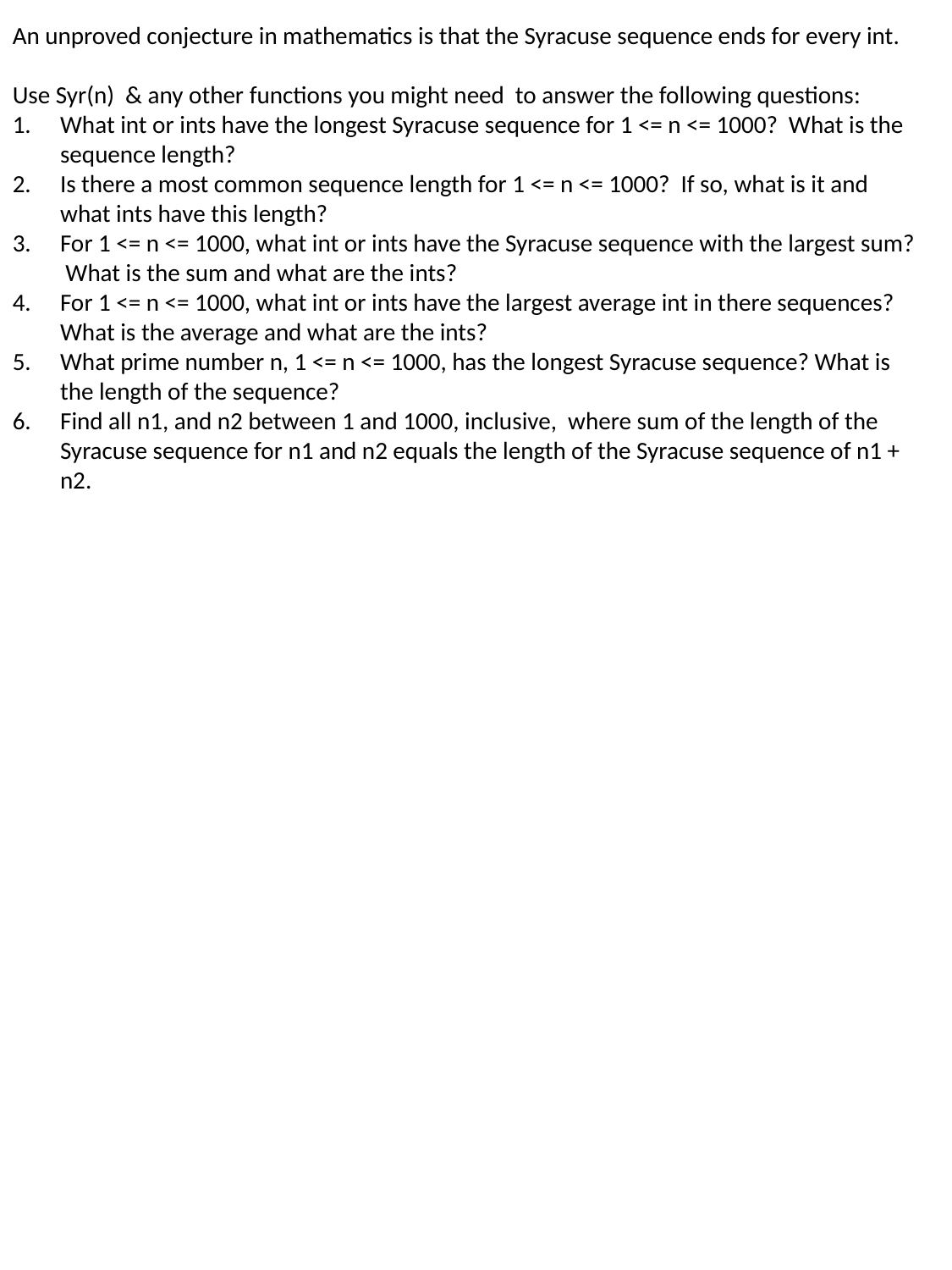

An unproved conjecture in mathematics is that the Syracuse sequence ends for every int.

Use Syr(n)  & any other functions you might need  to answer the following questions:
What int or ints have the longest Syracuse sequence for 1 <= n <= 1000?  What is the sequence length?
Is there a most common sequence length for 1 <= n <= 1000?  If so, what is it and what ints have this length?
For 1 <= n <= 1000, what int or ints have the Syracuse sequence with the largest sum?  What is the sum and what are the ints?
For 1 <= n <= 1000, what int or ints have the largest average int in there sequences?  What is the average and what are the ints?
What prime number n, 1 <= n <= 1000, has the longest Syracuse sequence? What is the length of the sequence?
Find all n1, and n2 between 1 and 1000, inclusive,  where sum of the length of the Syracuse sequence for n1 and n2 equals the length of the Syracuse sequence of n1 + n2.